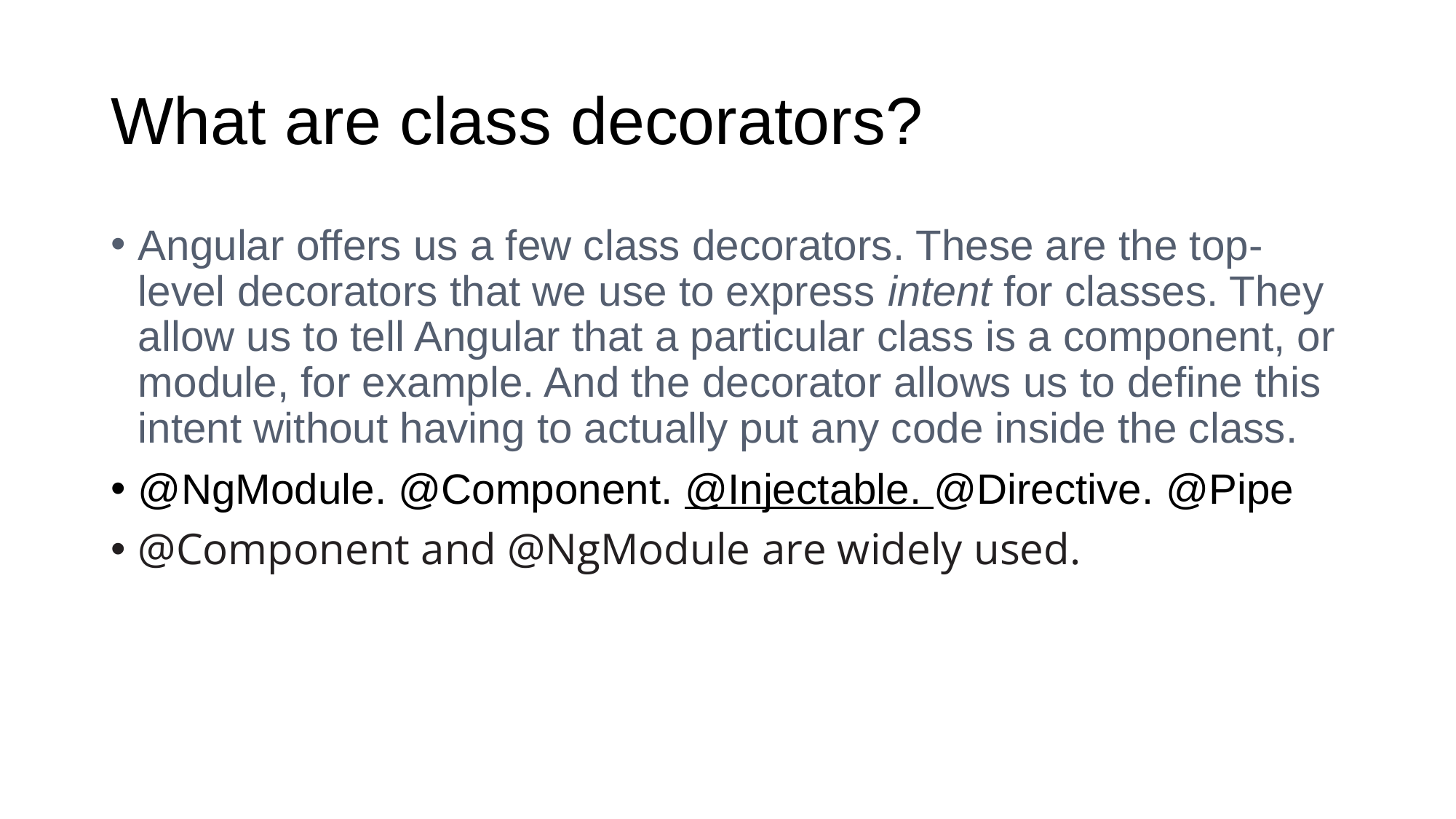

# What are class decorators?
Angular offers us a few class decorators. These are the top-level decorators that we use to express intent for classes. They allow us to tell Angular that a particular class is a component, or module, for example. And the decorator allows us to define this intent without having to actually put any code inside the class.
@NgModule. @Component. @Injectable. @Directive. @Pipe
@Component and @NgModule are widely used.